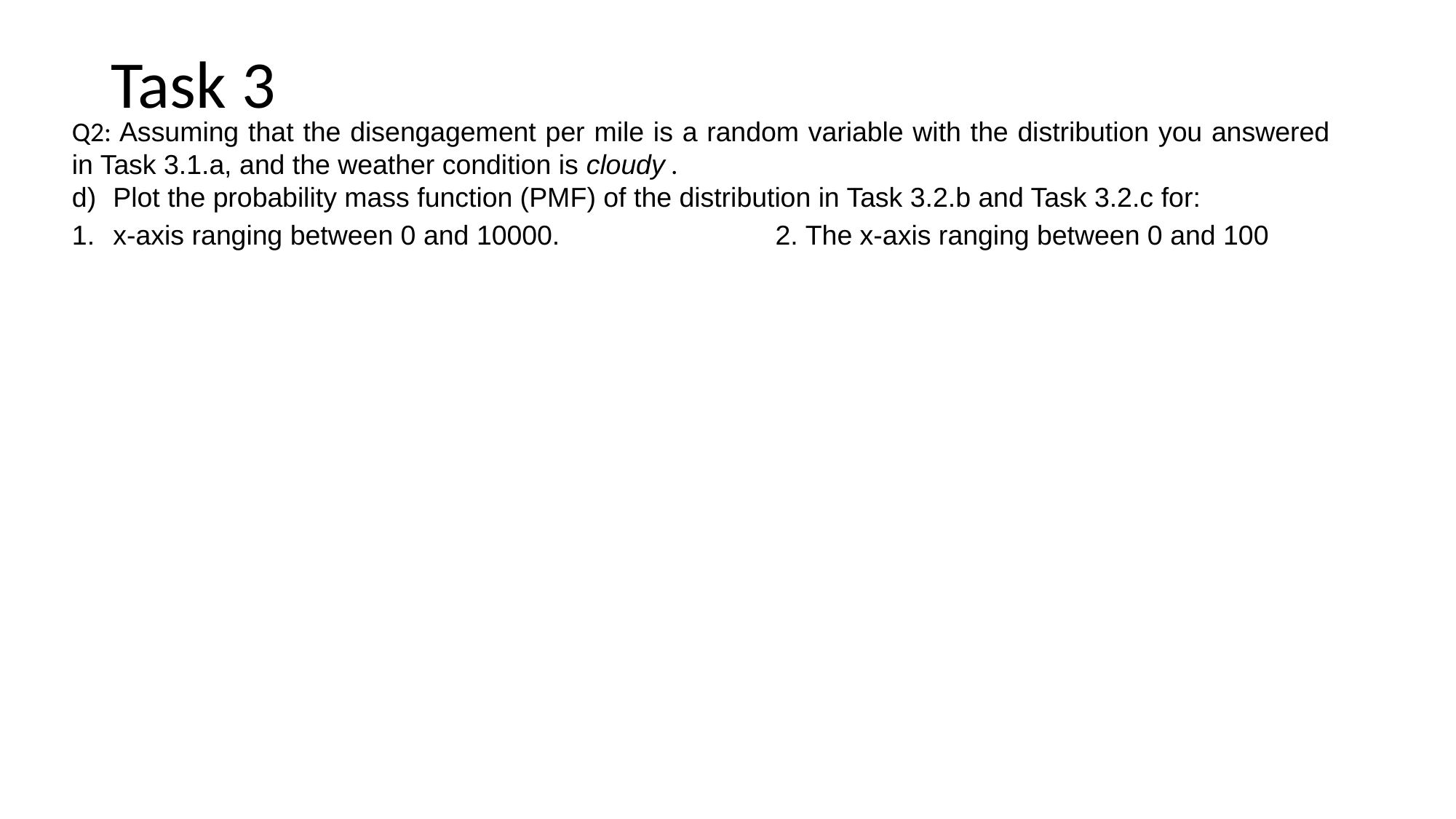

# Task 3
Q2: Assuming that the disengagement per mile is a random variable with the distribution you answered in Task 3.1.a, and the weather condition is cloudy .
Plot the probability mass function (PMF) of the distribution in Task 3.2.b and Task 3.2.c for:
x-axis ranging between 0 and 10000.                            2. The x-axis ranging between 0 and 100